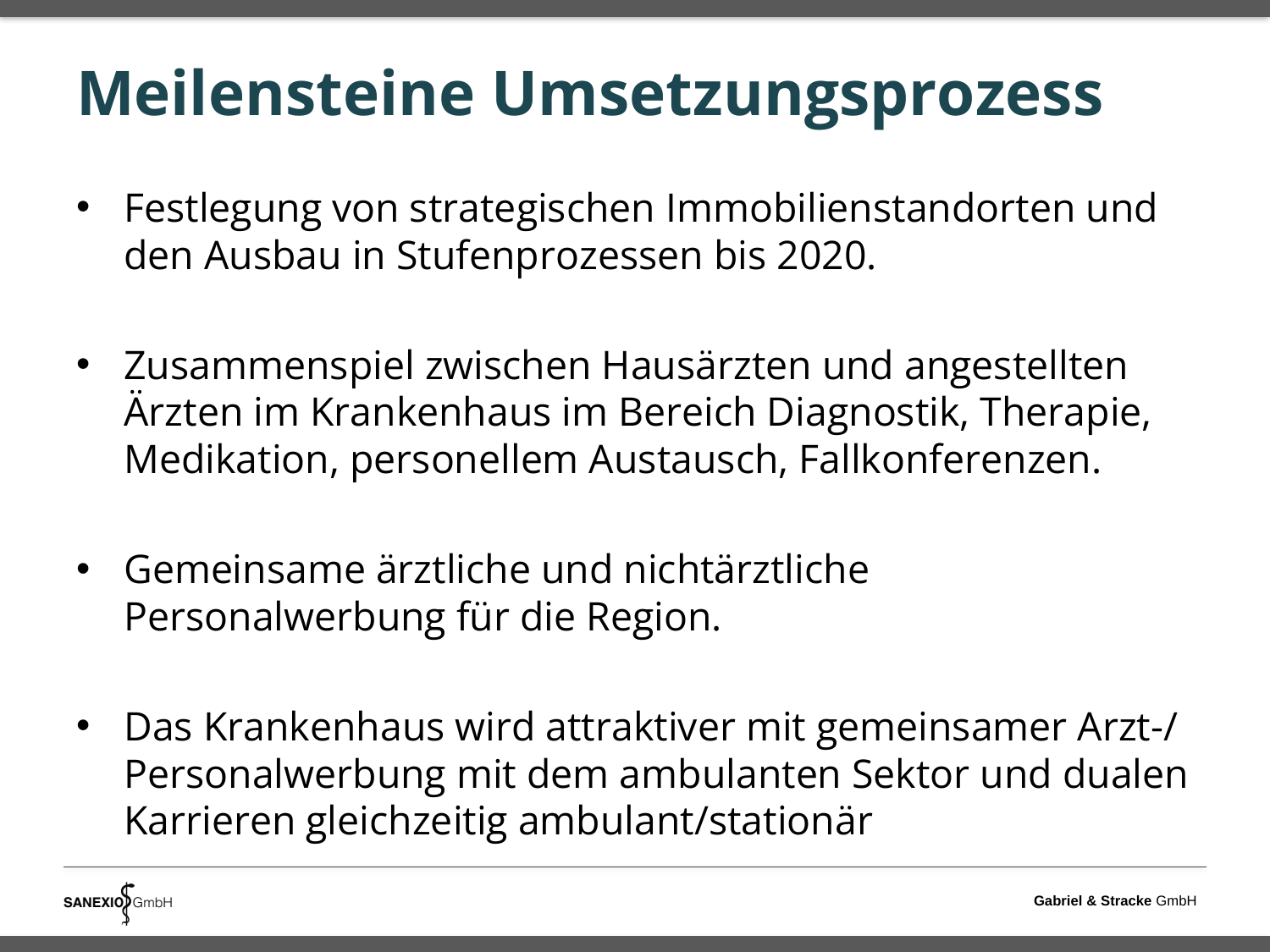

# Meilensteine Umsetzungsprozess
Festlegung von strategischen Immobilienstandorten und den Ausbau in Stufenprozessen bis 2020.

Zusammenspiel zwischen Hausärzten und angestellten Ärzten im Krankenhaus im Bereich Diagnostik, Therapie, Medikation, personellem Austausch, Fallkonferenzen.

Gemeinsame ärztliche und nichtärztliche Personalwerbung für die Region.

Das Krankenhaus wird attraktiver mit gemeinsamer Arzt-/ Personalwerbung mit dem ambulanten Sektor und dualen Karrieren gleichzeitig ambulant/stationär